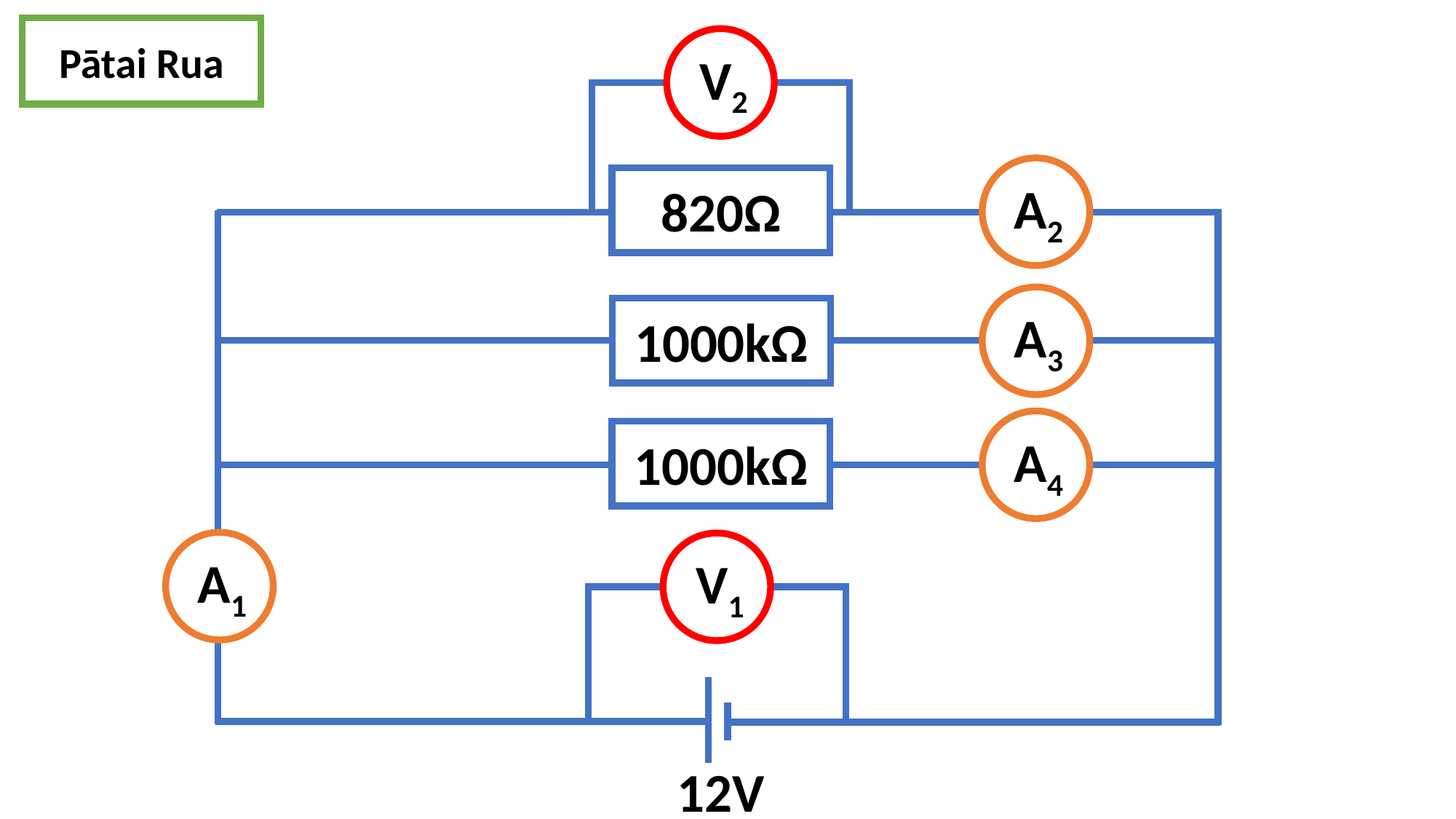

Pātai Rua
V2
A2
820Ω
A3
1000kΩ
A4
1000kΩ
A1
V1
12V